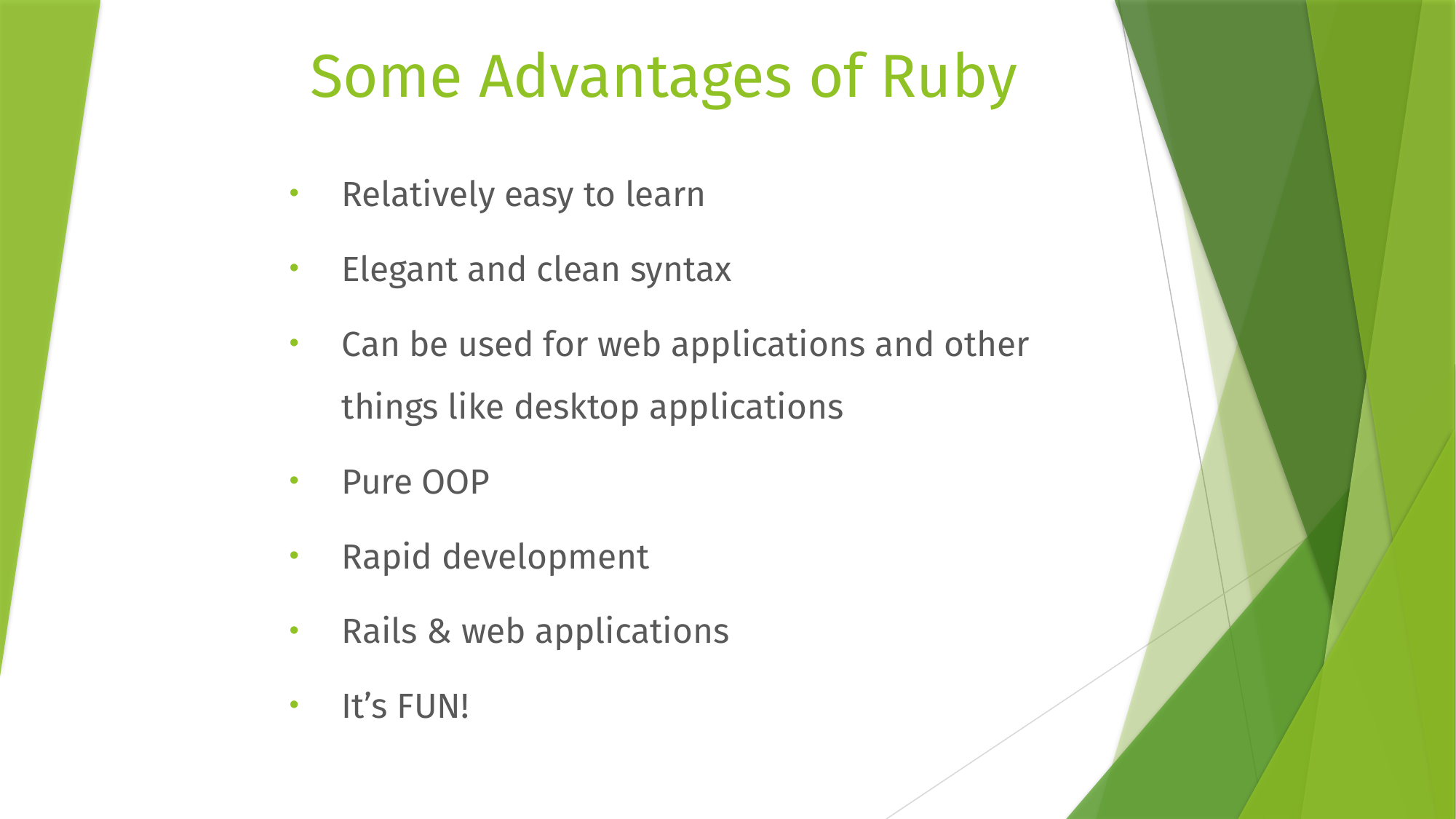

# Some Advantages of Ruby
Relatively easy to learn
Elegant and clean syntax
Can be used for web applications and other things like desktop applications
Pure OOP
Rapid development
Rails & web applications
It’s FUN!